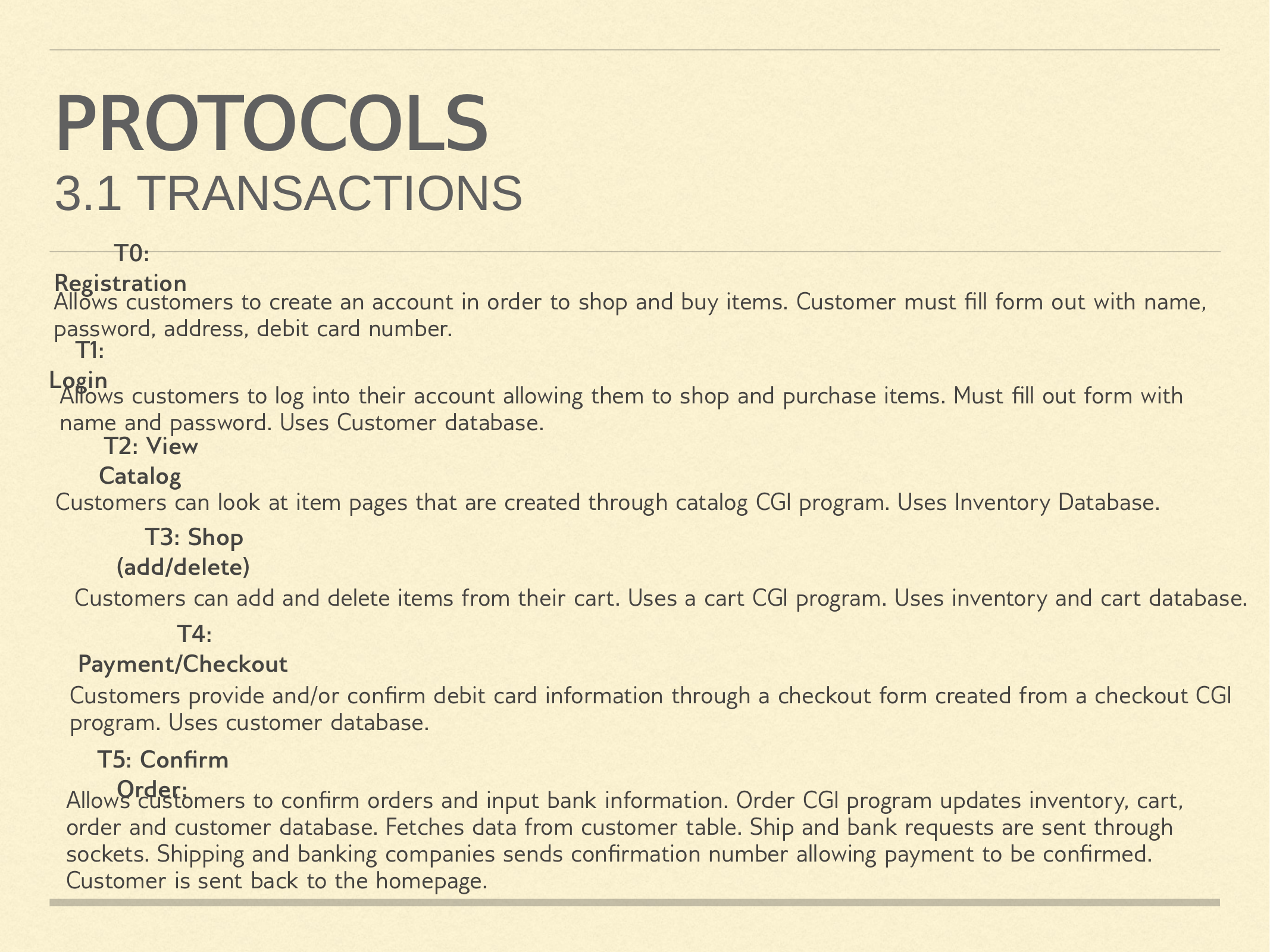

PROTOCOLS
3.1 TRANSACTIONS
T0: Registration
Allows customers to create an account in order to shop and buy items. Customer must fill form out with name, password, address, debit card number.
T1: Login
Allows customers to log into their account allowing them to shop and purchase items. Must fill out form with name and password. Uses Customer database.
T2: View Catalog
Customers can look at item pages that are created through catalog CGI program. Uses Inventory Database.
T3: Shop (add/delete)
Customers can add and delete items from their cart. Uses a cart CGI program. Uses inventory and cart database.
T4: Payment/Checkout
Customers provide and/or confirm debit card information through a checkout form created from a checkout CGI program. Uses customer database.
T5: Confirm Order:
Allows customers to confirm orders and input bank information. Order CGI program updates inventory, cart, order and customer database. Fetches data from customer table. Ship and bank requests are sent through sockets. Shipping and banking companies sends confirmation number allowing payment to be confirmed. Customer is sent back to the homepage.